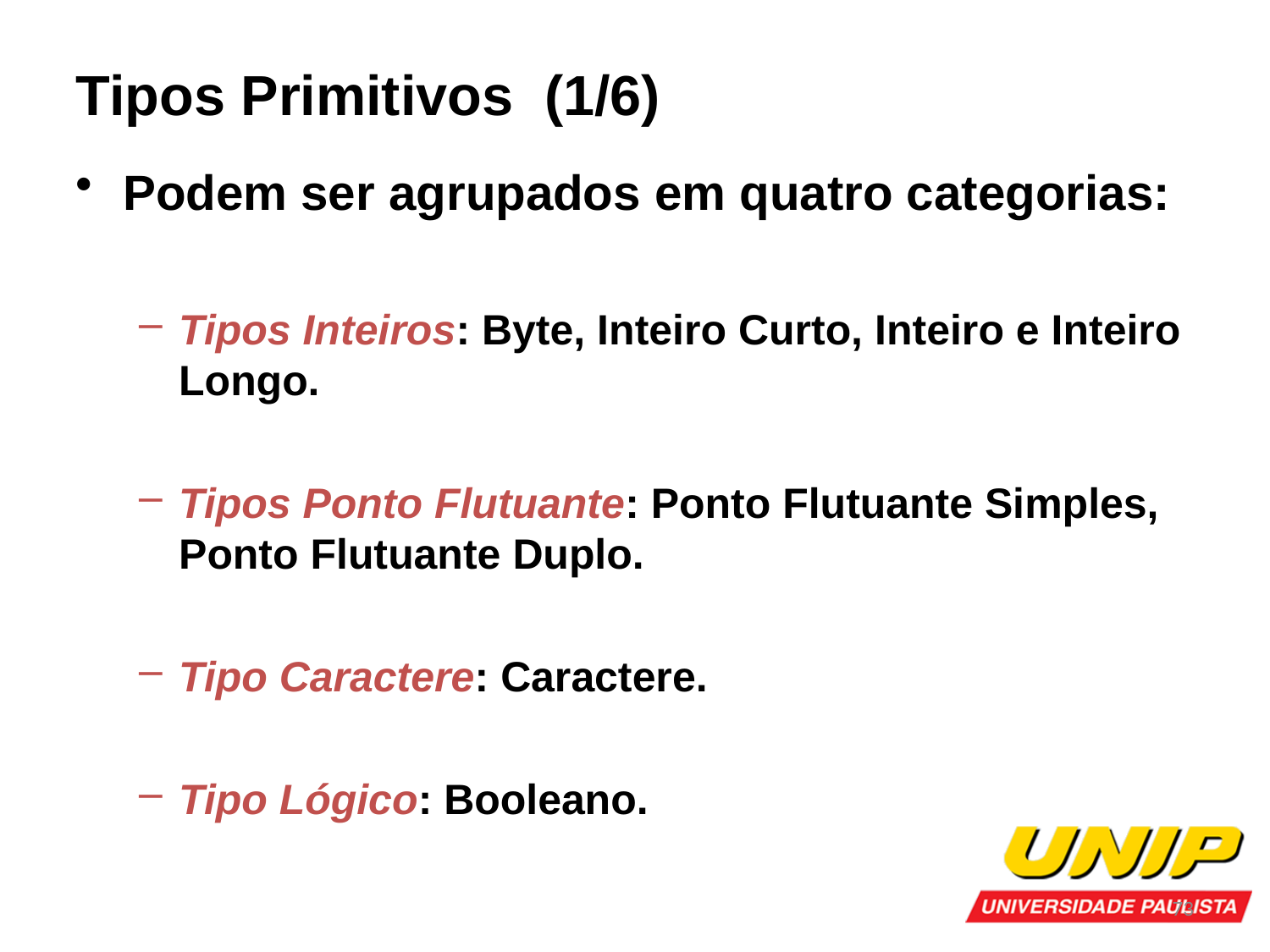

Tipos Primitivos  (1/6)
Podem ser agrupados em quatro categorias:

Tipos Inteiros: Byte, Inteiro Curto, Inteiro e Inteiro Longo.

Tipos Ponto Flutuante: Ponto Flutuante Simples, Ponto Flutuante Duplo.

Tipo Caractere: Caractere.

Tipo Lógico: Booleano.
73